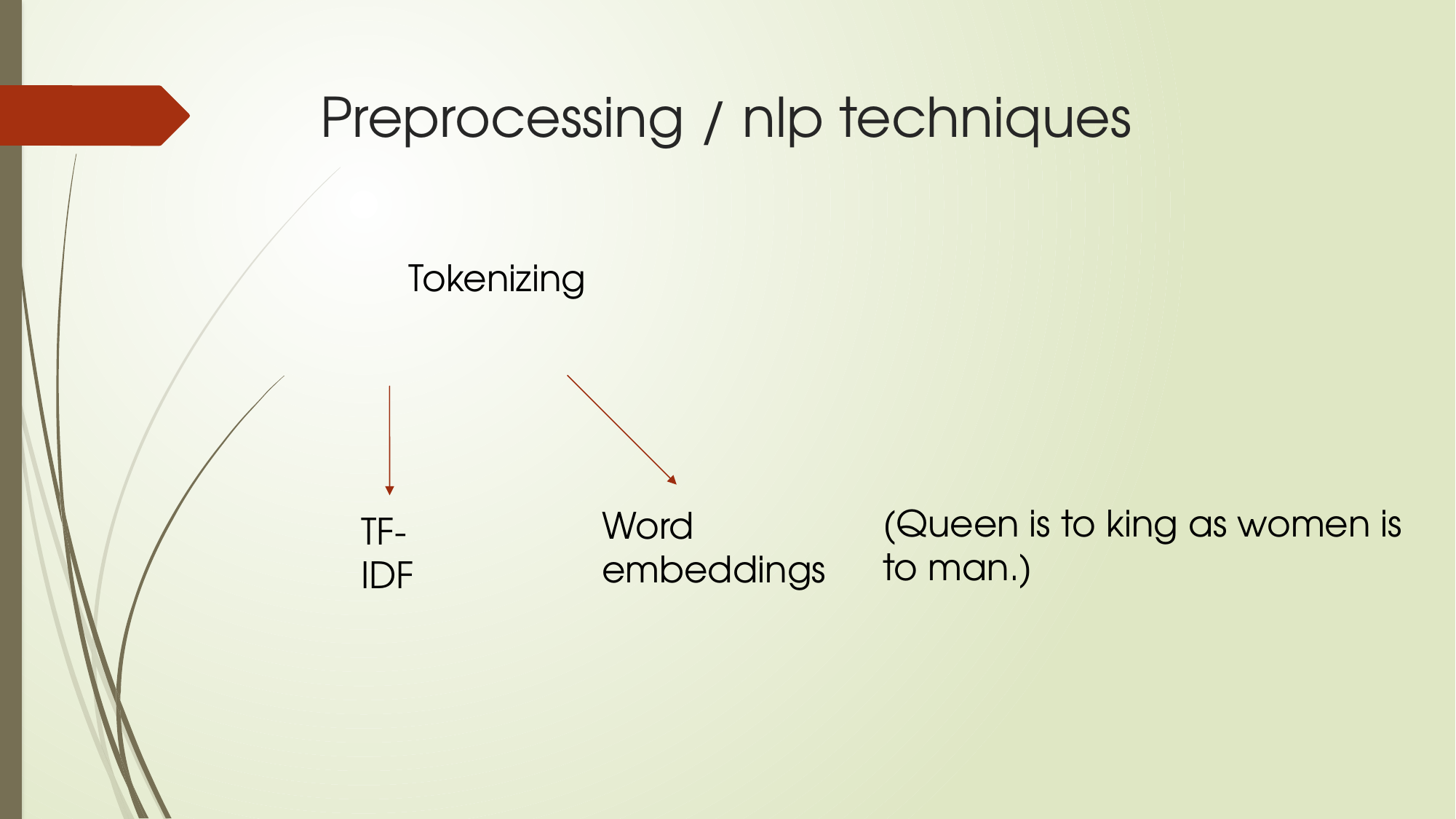

# Preprocessing / nlp techniques
Tokenizing

Word embeddings

TF-IDF
(Queen is to king as women is to man.)